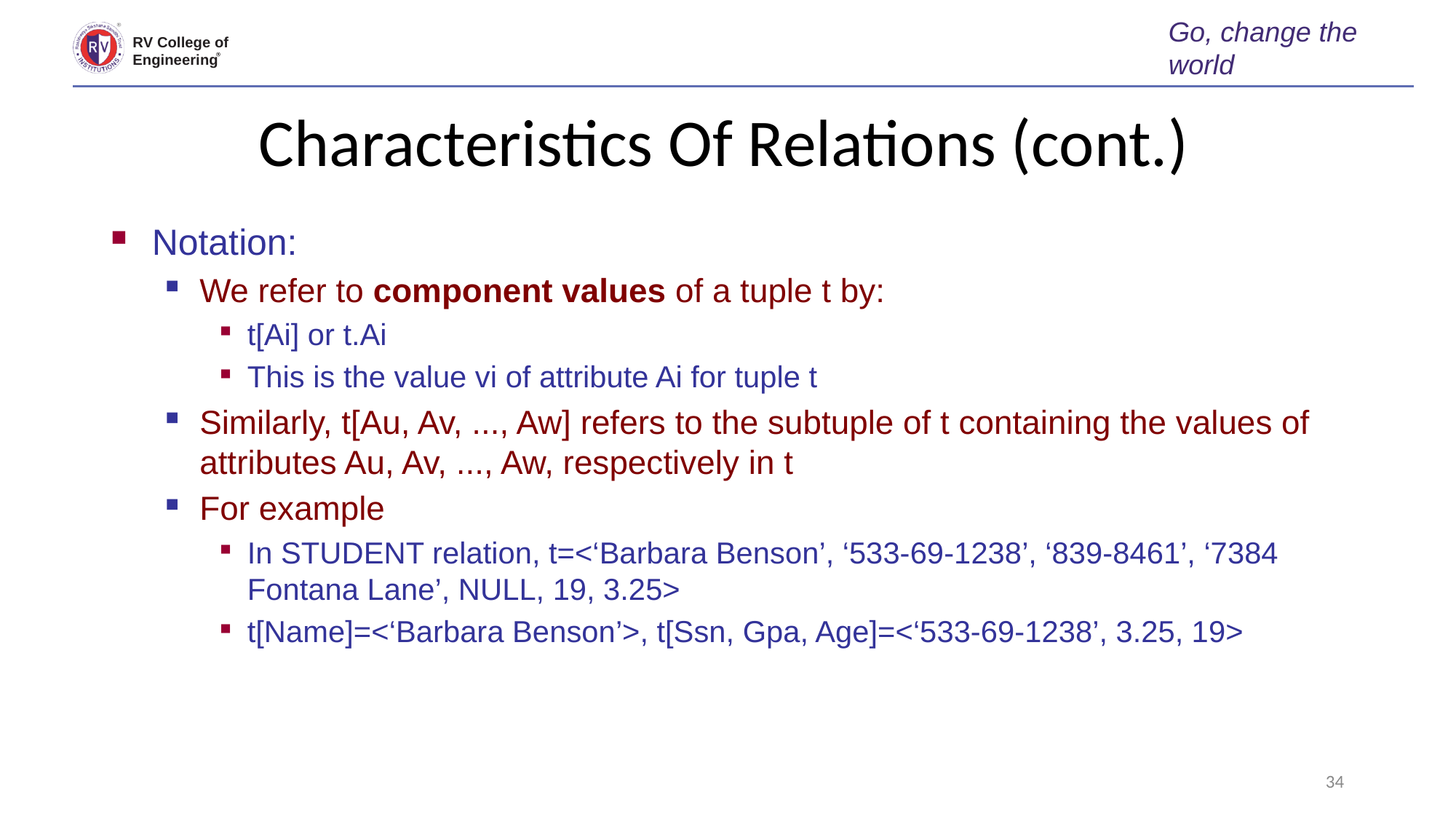

Go, change the world

RV College of
Engineering

# Characteristics Of Relations (cont.)
rtial. Department participation is not clear fro
Notation:
We refer to component values of a tuple t by:
t[Ai] or t.Ai
This is the value vi of attribute Ai for tuple t
Similarly, t[Au, Av, ..., Aw] refers to the subtuple of t containing the values of attributes Au, Av, ..., Aw, respectively in t
For example
In STUDENT relation, t=<‘Barbara Benson’, ‘533-69-1238’, ‘839-8461’, ‘7384 Fontana Lane’, NULL, 19, 3.25>
t[Name]=<‘Barbara Benson’>, t[Ssn, Gpa, Age]=<‘533-69-1238’, 3.25, 19>
 observed

34